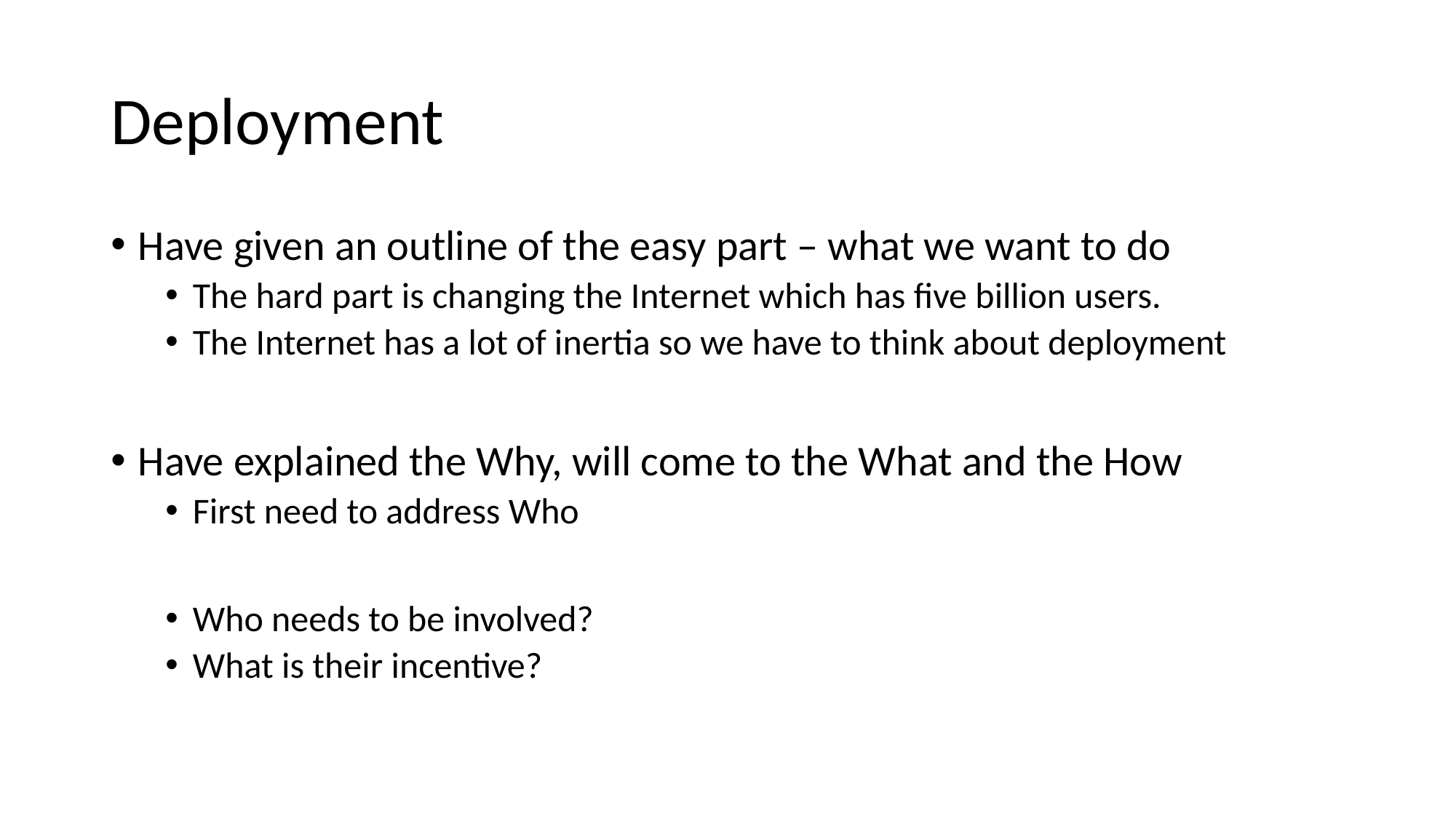

# Deployment
Have given an outline of the easy part – what we want to do
The hard part is changing the Internet which has five billion users.
The Internet has a lot of inertia so we have to think about deployment

Have explained the Why, will come to the What and the How
First need to address Who

Who needs to be involved?
What is their incentive?